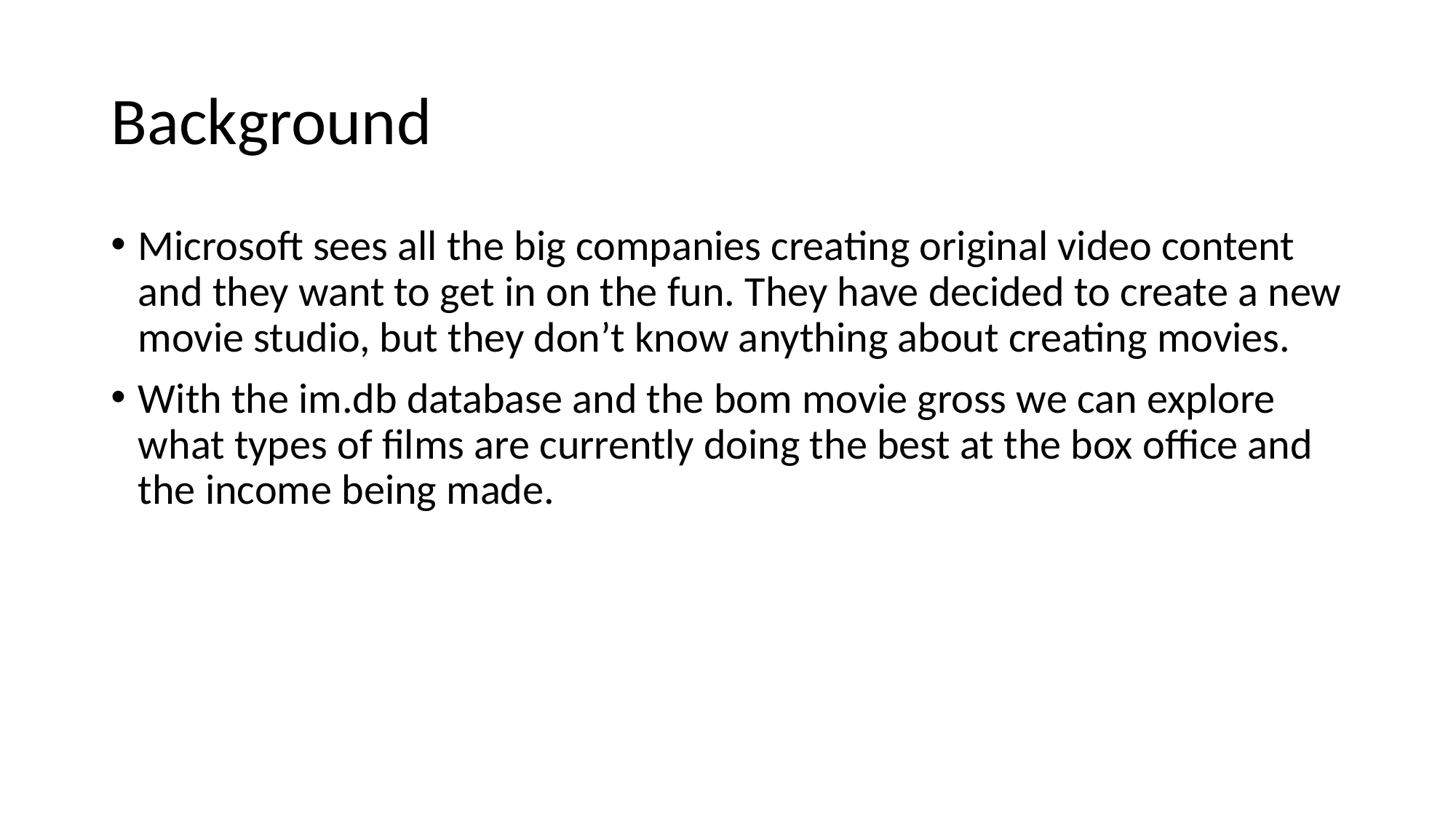

# Background
Microsoft sees all the big companies creating original video content and they want to get in on the fun. They have decided to create a new movie studio, but they don’t know anything about creating movies.
With the im.db database and the bom movie gross we can explore what types of films are currently doing the best at the box office and the income being made.